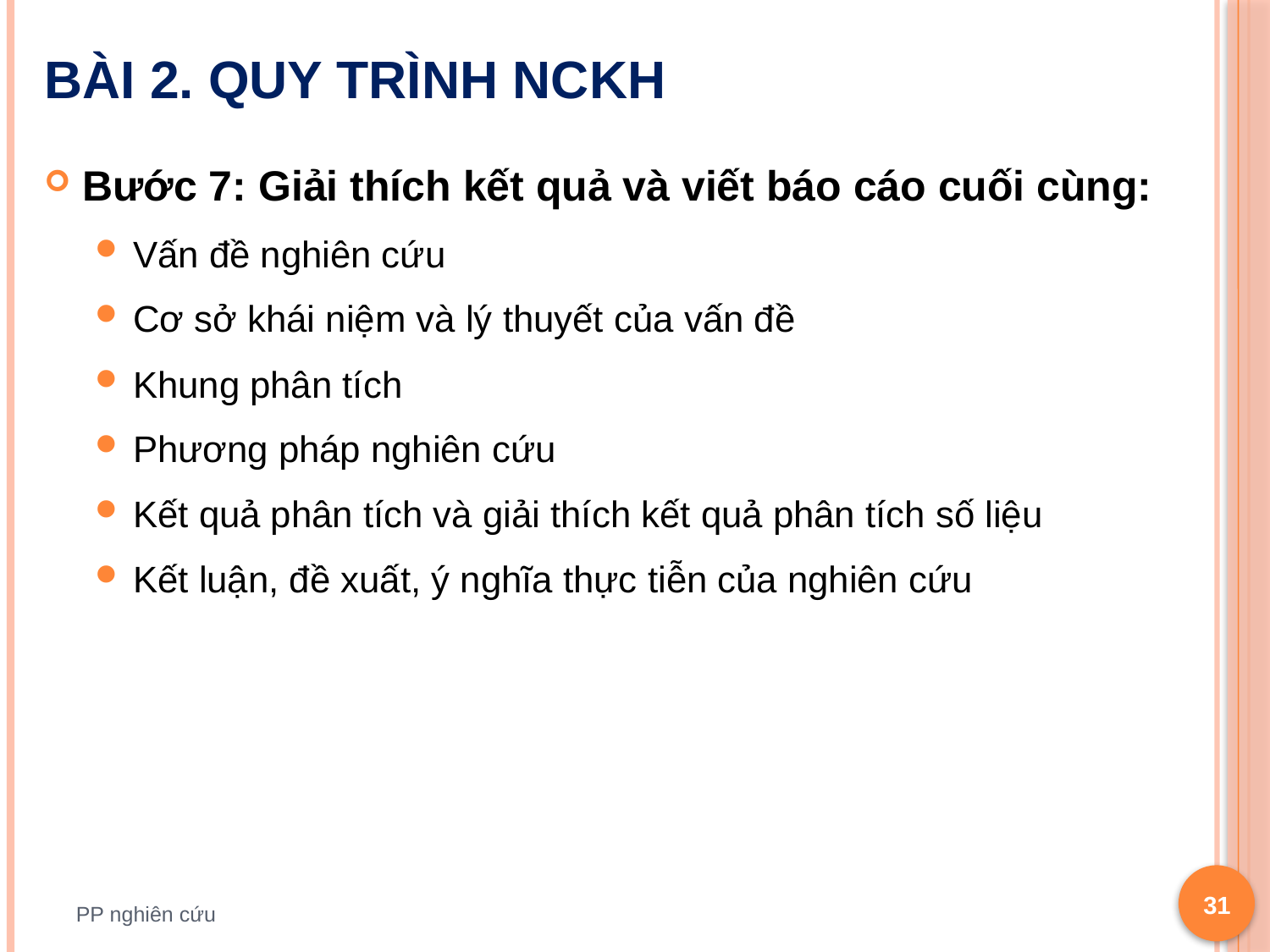

# Bài 2. Quy trình NCKH
Bước 7: Giải thích kết quả và viết báo cáo cuối cùng:
Vấn đề nghiên cứu
Cơ sở khái niệm và lý thuyết của vấn đề
Khung phân tích
Phương pháp nghiên cứu
Kết quả phân tích và giải thích kết quả phân tích số liệu
Kết luận, đề xuất, ý nghĩa thực tiễn của nghiên cứu
31
PP nghiên cứu